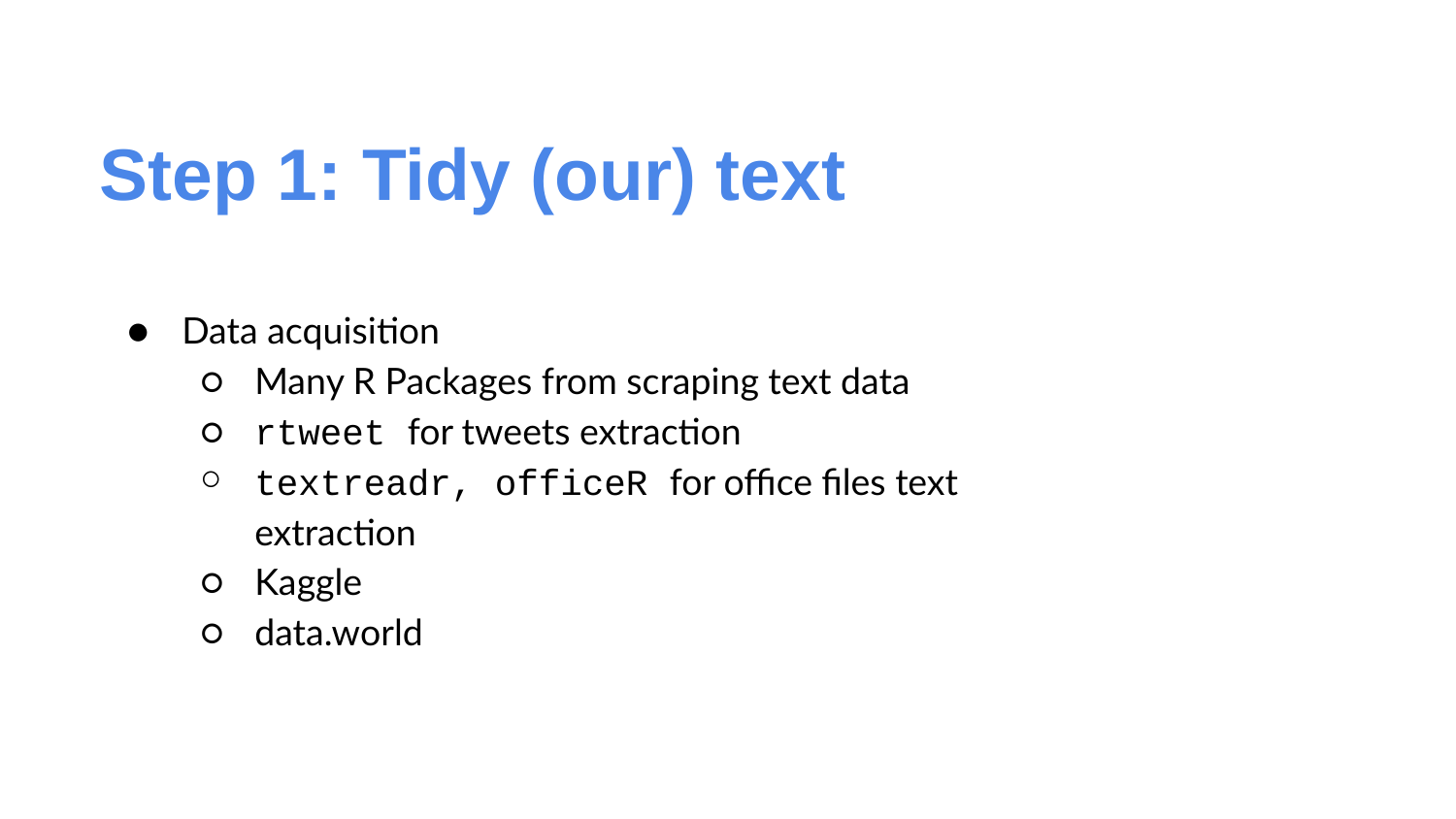

Step 1: Tidy (our) text
Data acquisition
Many R Packages from scraping text data
rtweet for tweets extraction
textreadr, officeR for office files text extraction
Kaggle
data.world